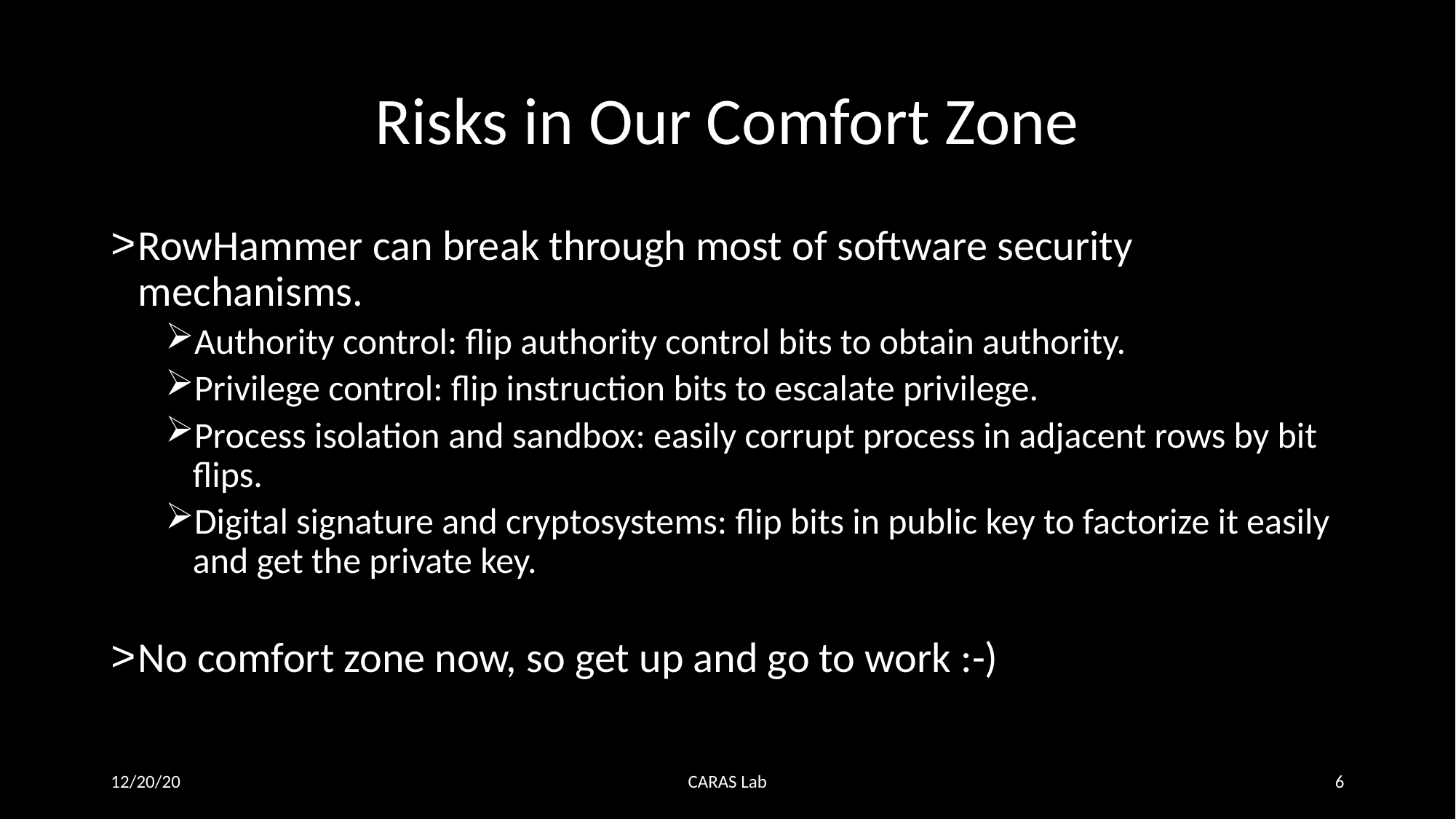

# Risks in Our Comfort Zone
RowHammer can break through most of software security mechanisms.
Authority control: flip authority control bits to obtain authority.
Privilege control: flip instruction bits to escalate privilege.
Process isolation and sandbox: easily corrupt process in adjacent rows by bit flips.
Digital signature and cryptosystems: flip bits in public key to factorize it easily and get the private key.
No comfort zone now, so get up and go to work :-)
12/20/20
CARAS Lab
6